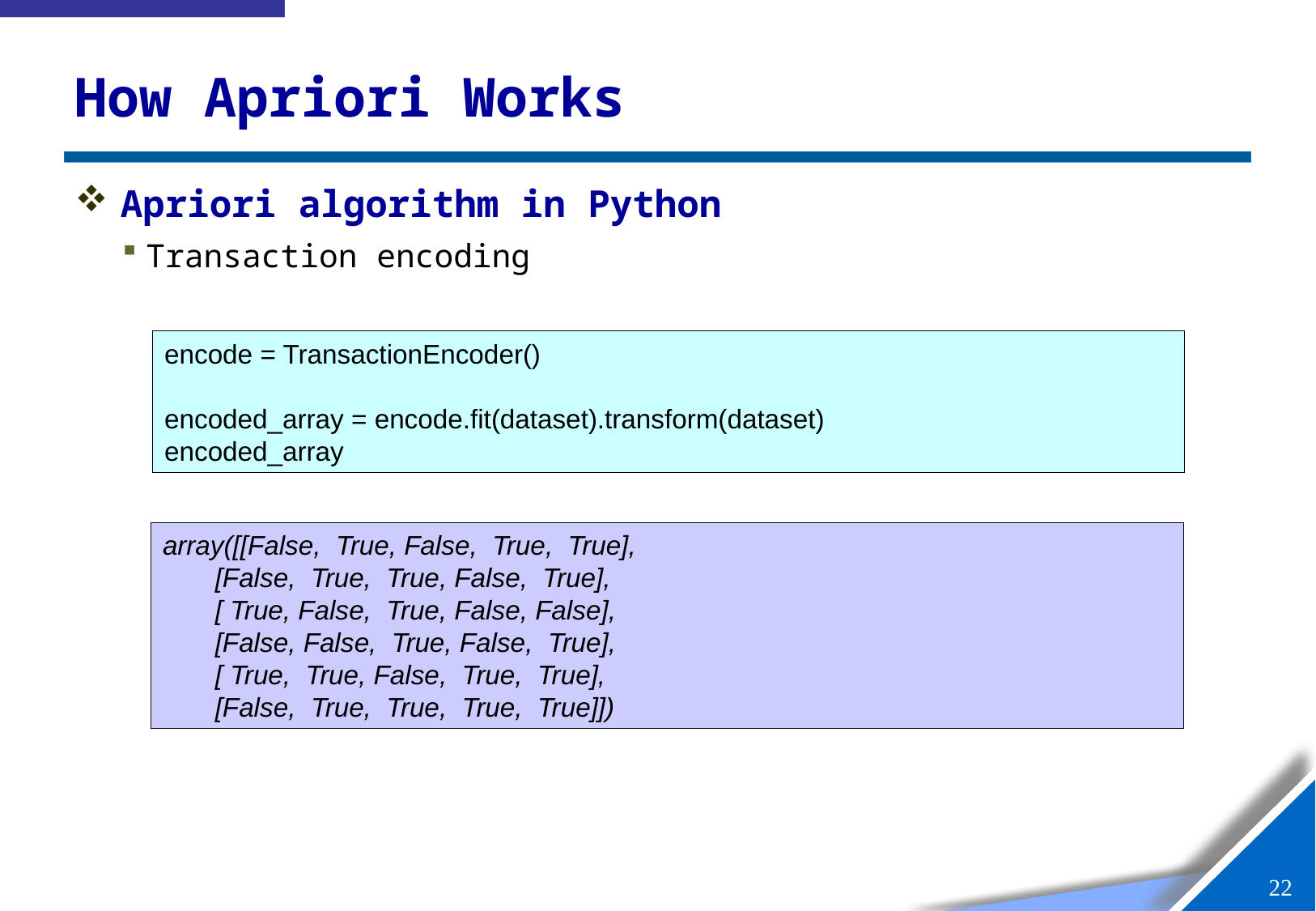

# How Apriori Works
Apriori algorithm in Python
Transaction encoding
encode = TransactionEncoder()

encoded_array = encode.fit(dataset).transform(dataset)
encoded_array
array([[False,  True, False,  True,  True],
       [False,  True,  True, False,  True],
       [ True, False,  True, False, False],
       [False, False,  True, False,  True],
       [ True,  True, False,  True,  True],
       [False,  True,  True,  True,  True]])
22